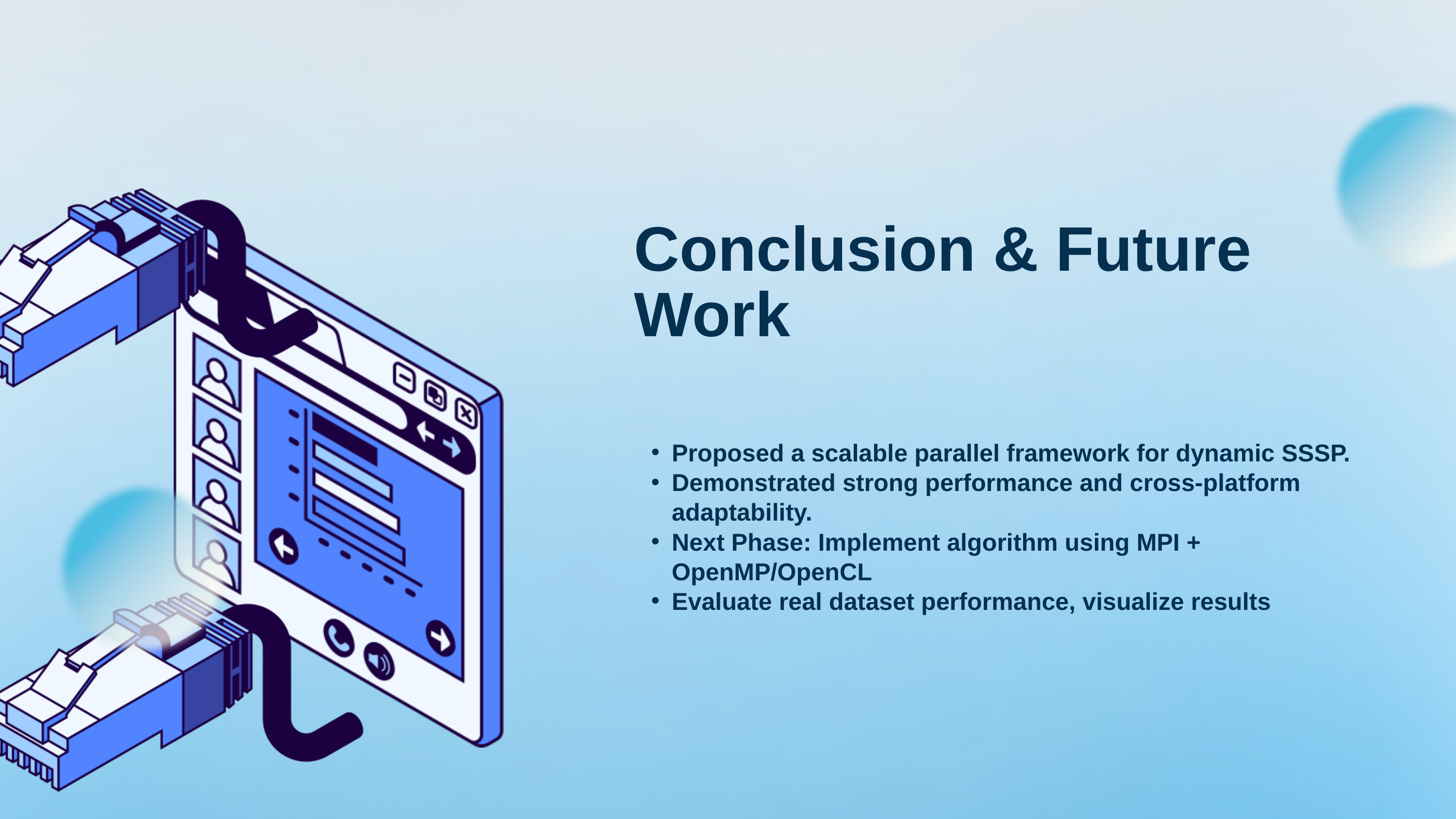

Conclusion & Future Work

Proposed a scalable parallel framework for dynamic SSSP.
Demonstrated strong performance and cross-platform adaptability.
Next Phase: Implement algorithm using MPI + OpenMP/OpenCL
Evaluate real dataset performance, visualize results